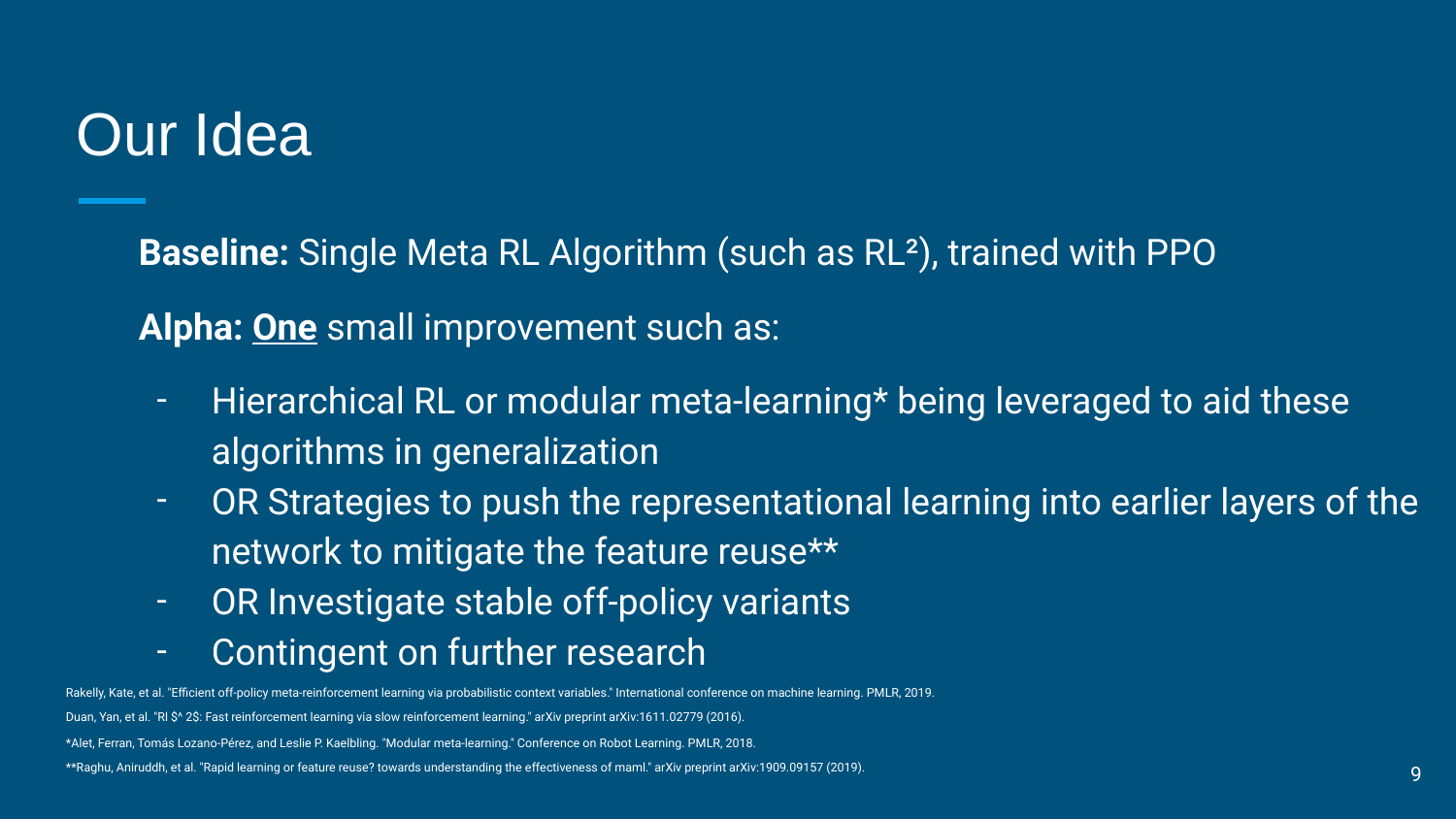

# Our Idea
Baseline: Single Meta RL Algorithm (such as RL²), trained with PPO
Alpha: One small improvement such as:
Hierarchical RL or modular meta-learning* being leveraged to aid these algorithms in generalization
OR Strategies to push the representational learning into earlier layers of the network to mitigate the feature reuse**
OR Investigate stable off-policy variants
Contingent on further research
Rakelly, Kate, et al. "Efficient off-policy meta-reinforcement learning via probabilistic context variables." International conference on machine learning. PMLR, 2019.
Duan, Yan, et al. "Rl $^ 2$: Fast reinforcement learning via slow reinforcement learning." arXiv preprint arXiv:1611.02779 (2016).
*Alet, Ferran, Tomás Lozano-Pérez, and Leslie P. Kaelbling. "Modular meta-learning." Conference on Robot Learning. PMLR, 2018.
**Raghu, Aniruddh, et al. "Rapid learning or feature reuse? towards understanding the effectiveness of maml." arXiv preprint arXiv:1909.09157 (2019).
9